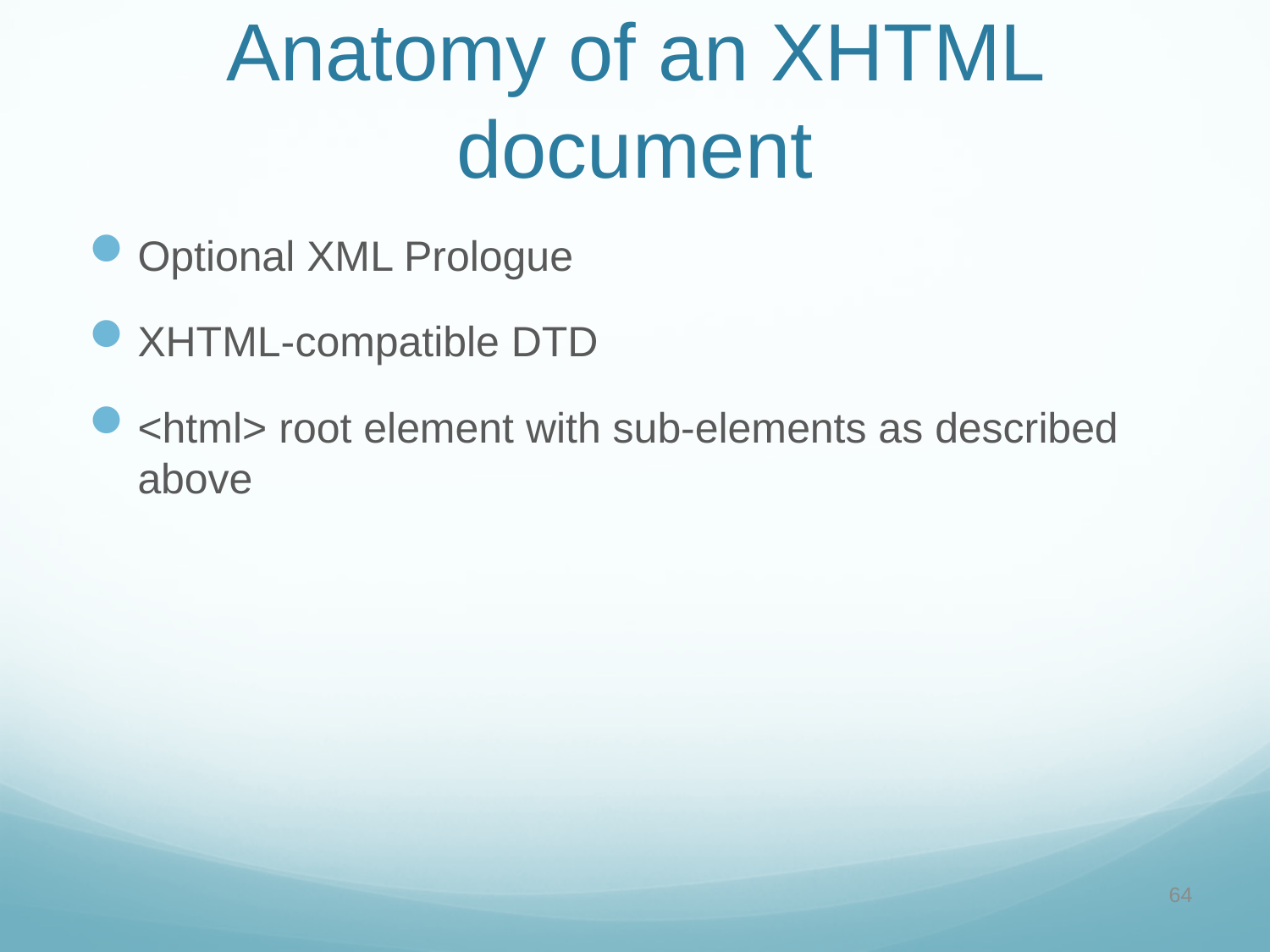

# Anatomy of an XHTML document
Optional XML Prologue
XHTML-compatible DTD
<html> root element with sub-elements as described above
64